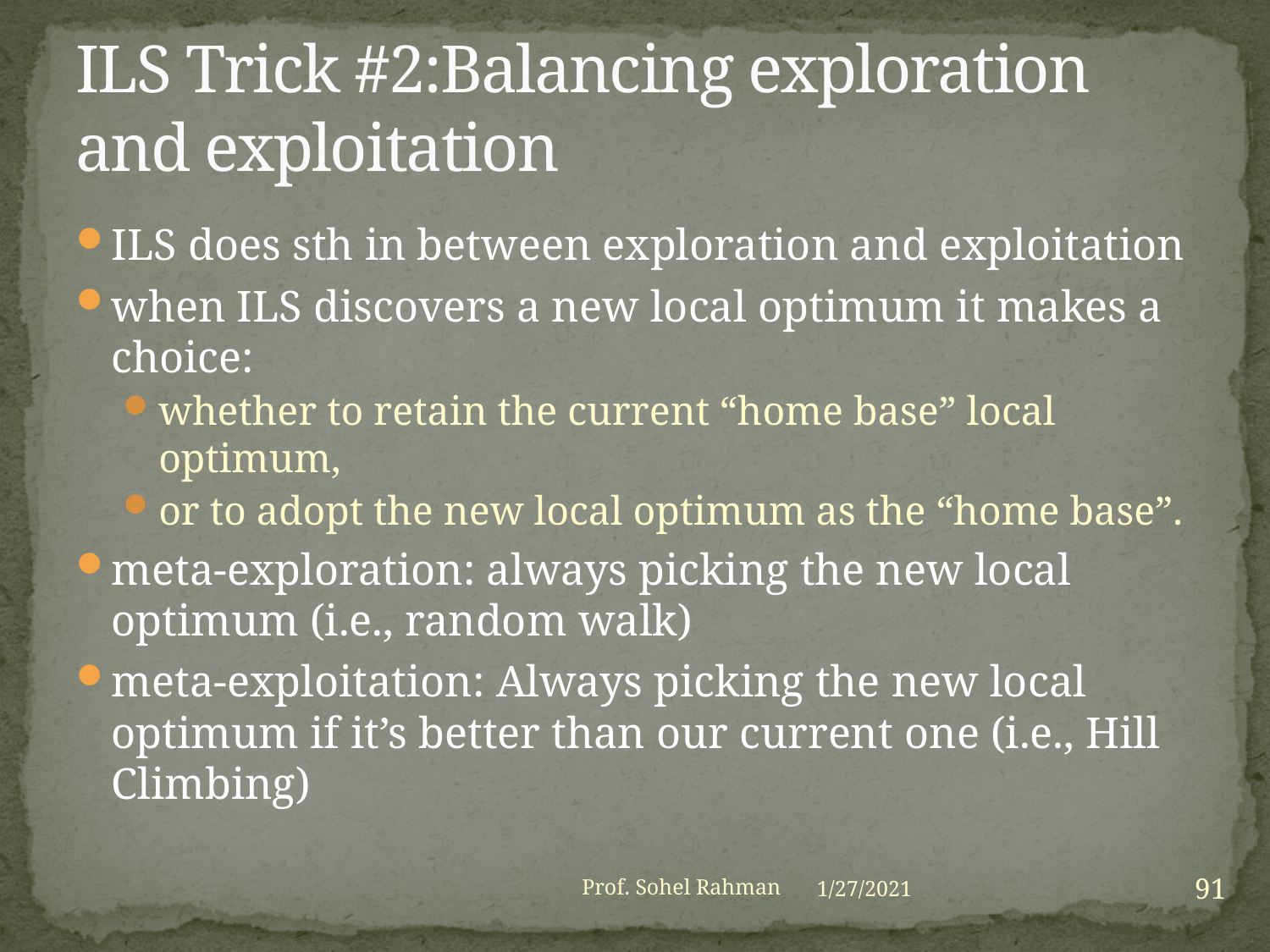

# ILS Trick #2:Balancing exploration and exploitation
ILS does sth in between exploration and exploitation
when ILS discovers a new local optimum it makes a choice:
whether to retain the current “home base” local optimum,
or to adopt the new local optimum as the “home base”.
meta-exploration: always picking the new local optimum (i.e., random walk)
meta-exploitation: Always picking the new local optimum if it’s better than our current one (i.e., Hill Climbing)
91
Prof. Sohel Rahman
1/27/2021